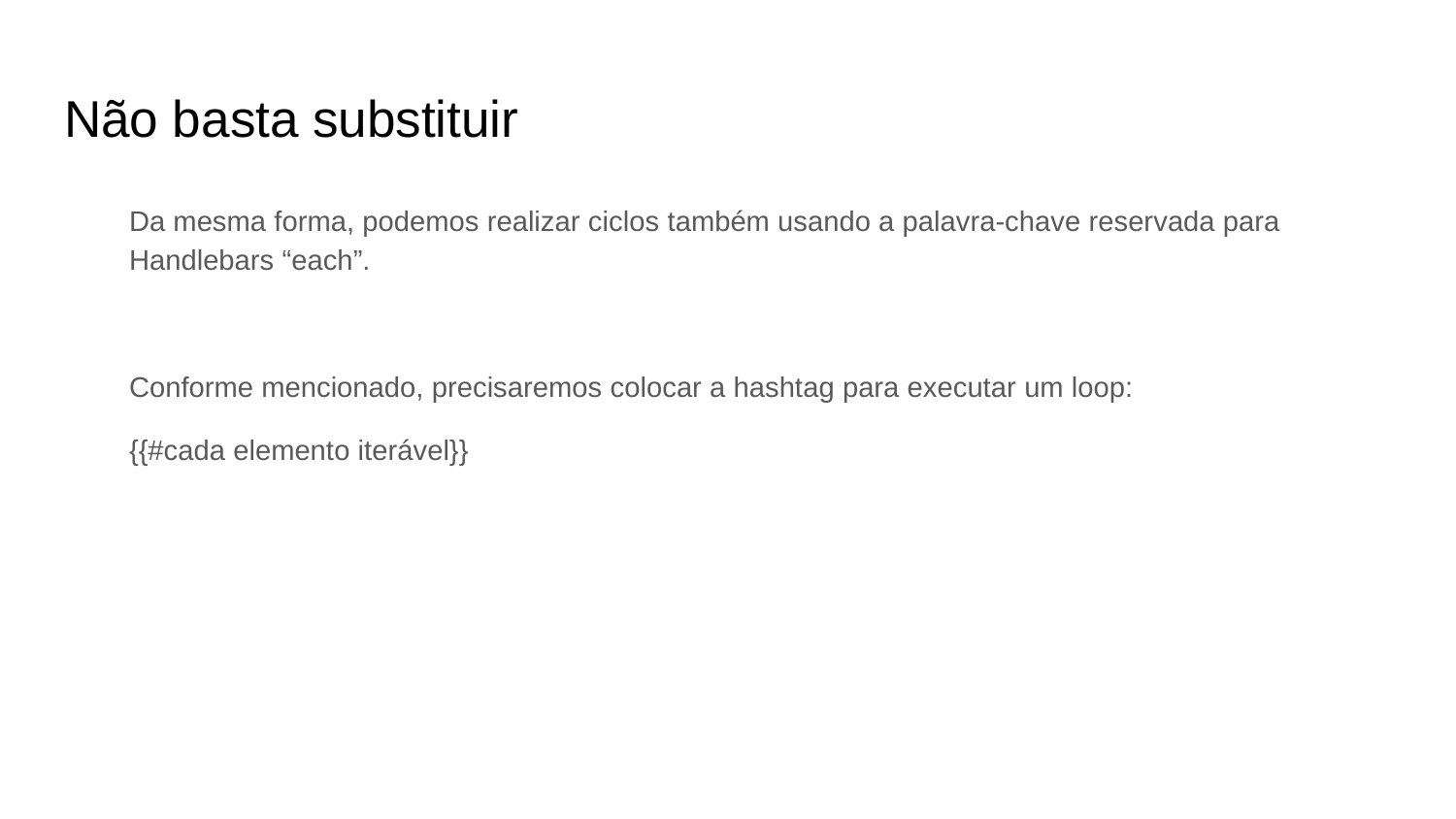

# Não basta substituir
Da mesma forma, podemos realizar ciclos também usando a palavra-chave reservada para Handlebars “each”.

Conforme mencionado, precisaremos colocar a hashtag para executar um loop:
{{#cada elemento iterável}}